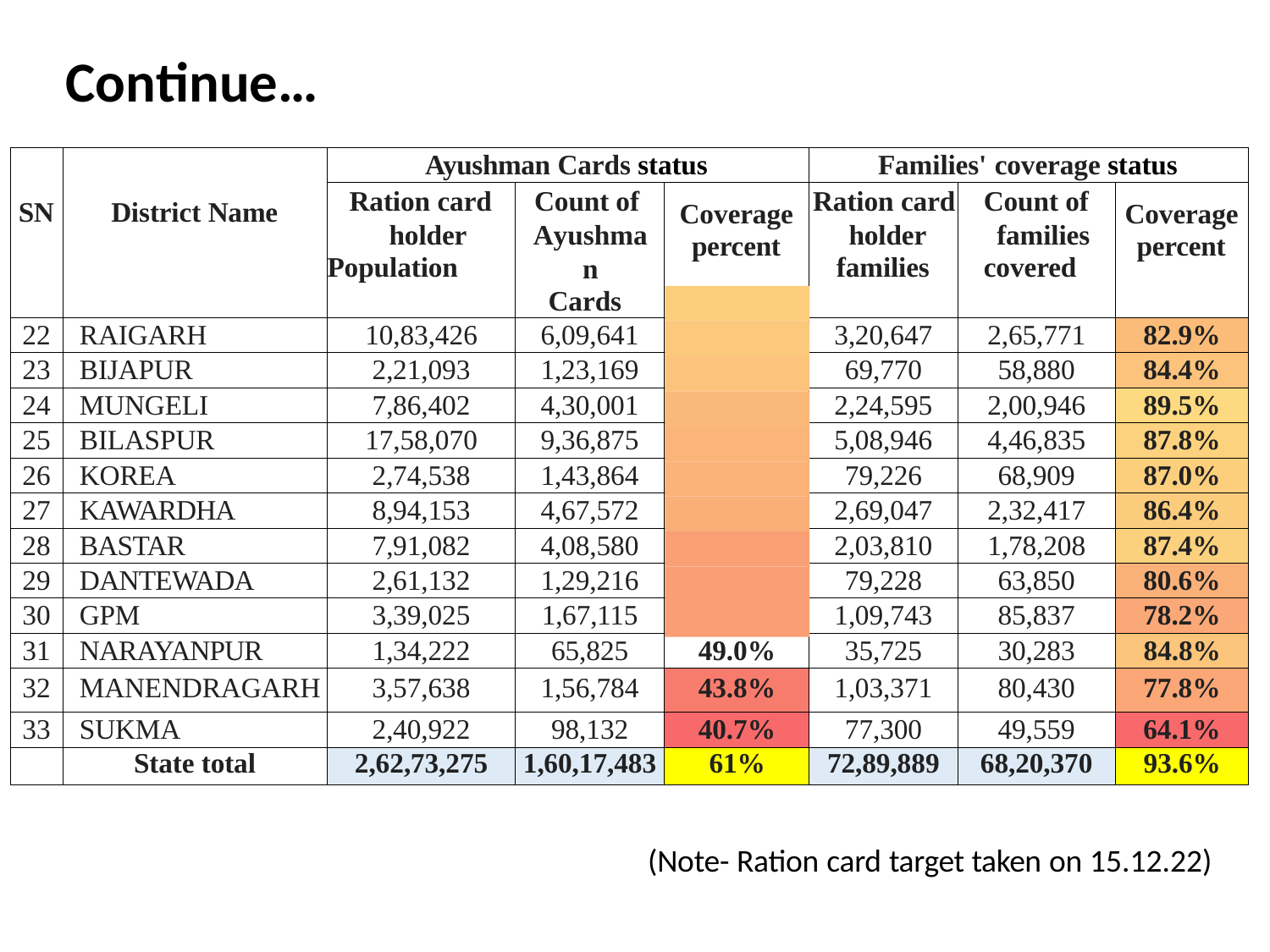

# Continue…
| SN | District Name | Ayushman Cards status |  |  | Families' coverage status |  |  |
| --- | --- | --- | --- | --- | --- | --- | --- |
|  |  | Ration card holder Population | Count of Ayushman Cards | Coverage percent | Ration card holder families | Count of families covered | Coverage percent |
| 22 | RAIGARH | 10,83,426 | 6,09,641 | 56.3% | 3,20,647 | 2,65,771 | 82.9% |
| 23 | BIJAPUR | 2,21,093 | 1,23,169 | 55.7% | 69,770 | 58,880 | 84.4% |
| 24 | MUNGELI | 7,86,402 | 4,30,001 | 54.7% | 2,24,595 | 2,00,946 | 89.5% |
| 25 | BILASPUR | 17,58,070 | 9,36,875 | 53.3% | 5,08,946 | 4,46,835 | 87.8% |
| 26 | KOREA | 2,74,538 | 1,43,864 | 52.4% | 79,226 | 68,909 | 87.0% |
| 27 | KAWARDHA | 8,94,153 | 4,67,572 | 52.3% | 2,69,047 | 2,32,417 | 86.4% |
| 28 | BASTAR | 7,91,082 | 4,08,580 | 51.6% | 2,03,810 | 1,78,208 | 87.4% |
| 29 | DANTEWADA | 2,61,132 | 1,29,216 | 49.5% | 79,228 | 63,850 | 80.6% |
| 30 | GPM | 3,39,025 | 1,67,115 | 49.3% | 1,09,743 | 85,837 | 78.2% |
| 31 | NARAYANPUR | 1,34,222 | 65,825 | 49.0% | 35,725 | 30,283 | 84.8% |
| 32 | MANENDRAGARH | 3,57,638 | 1,56,784 | 43.8% | 1,03,371 | 80,430 | 77.8% |
| 33 | SUKMA | 2,40,922 | 98,132 | 40.7% | 77,300 | 49,559 | 64.1% |
|  | State total | 2,62,73,275 | 1,60,17,483 | 61% | 72,89,889 | 68,20,370 | 93.6% |

(Note- Ration card target taken on 15.12.22)